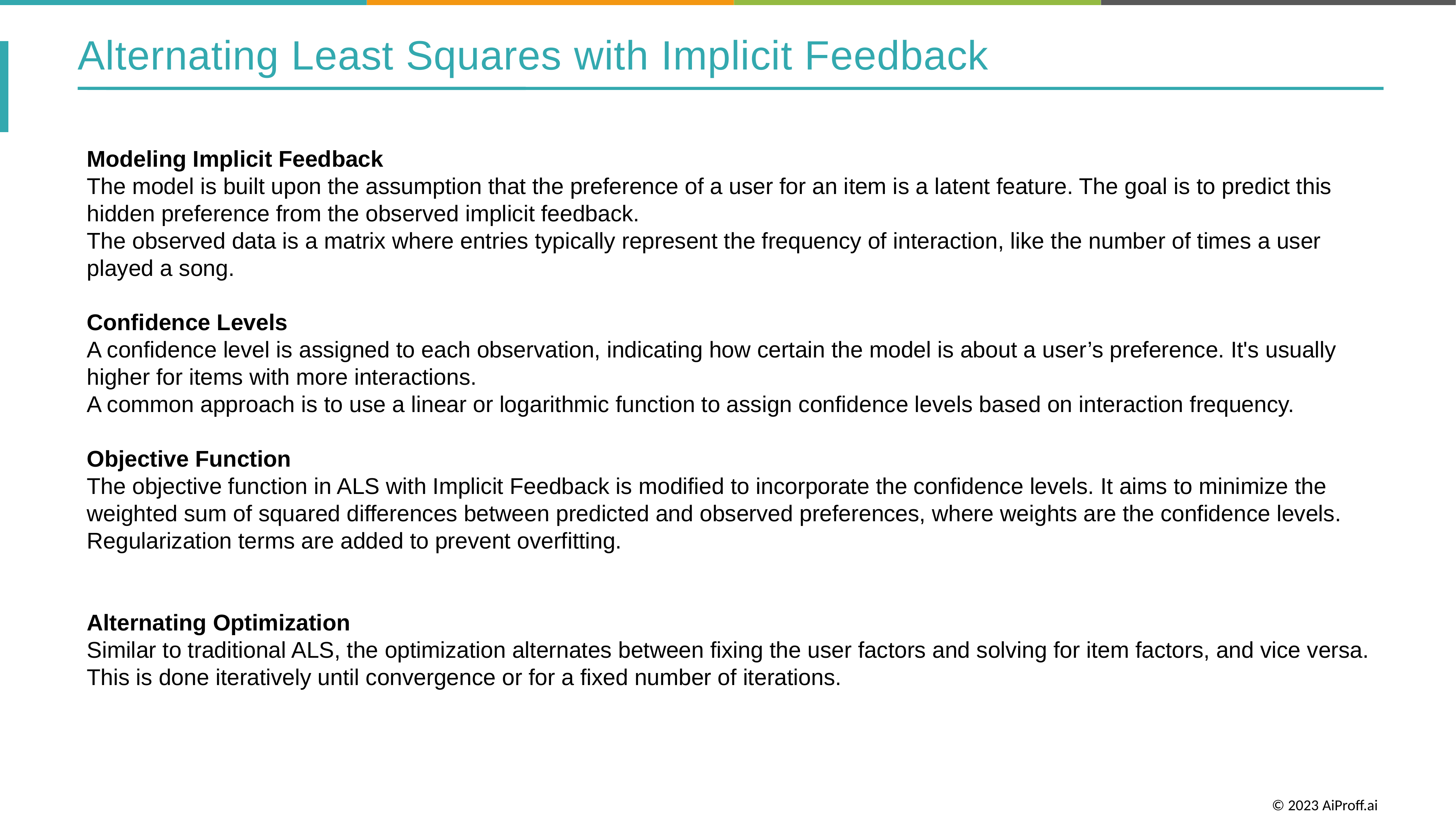

Alternating Least Squares with Implicit Feedback

Modeling Implicit Feedback
The model is built upon the assumption that the preference of a user for an item is a latent feature. The goal is to predict this hidden preference from the observed implicit feedback.
The observed data is a matrix where entries typically represent the frequency of interaction, like the number of times a user played a song.

Confidence Levels
A confidence level is assigned to each observation, indicating how certain the model is about a user’s preference. It's usually higher for items with more interactions.
A common approach is to use a linear or logarithmic function to assign confidence levels based on interaction frequency.

Objective Function
The objective function in ALS with Implicit Feedback is modified to incorporate the confidence levels. It aims to minimize the weighted sum of squared differences between predicted and observed preferences, where weights are the confidence levels.
Regularization terms are added to prevent overfitting.

Alternating Optimization
Similar to traditional ALS, the optimization alternates between fixing the user factors and solving for item factors, and vice versa.
This is done iteratively until convergence or for a fixed number of iterations.

© 2023 AiProff.ai